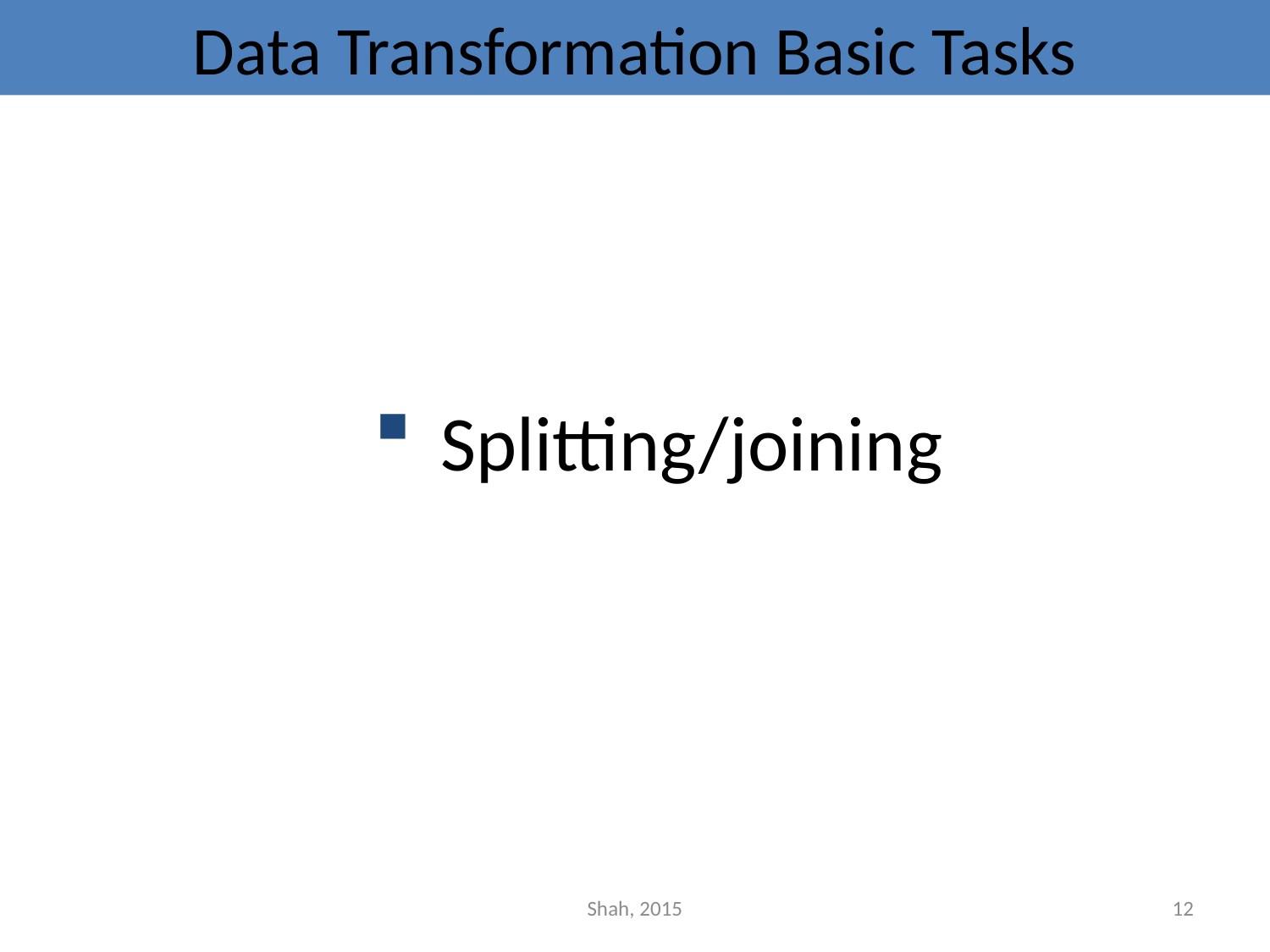

# Data Transformation Basic Tasks
 Splitting/joining
Shah, 2015
12